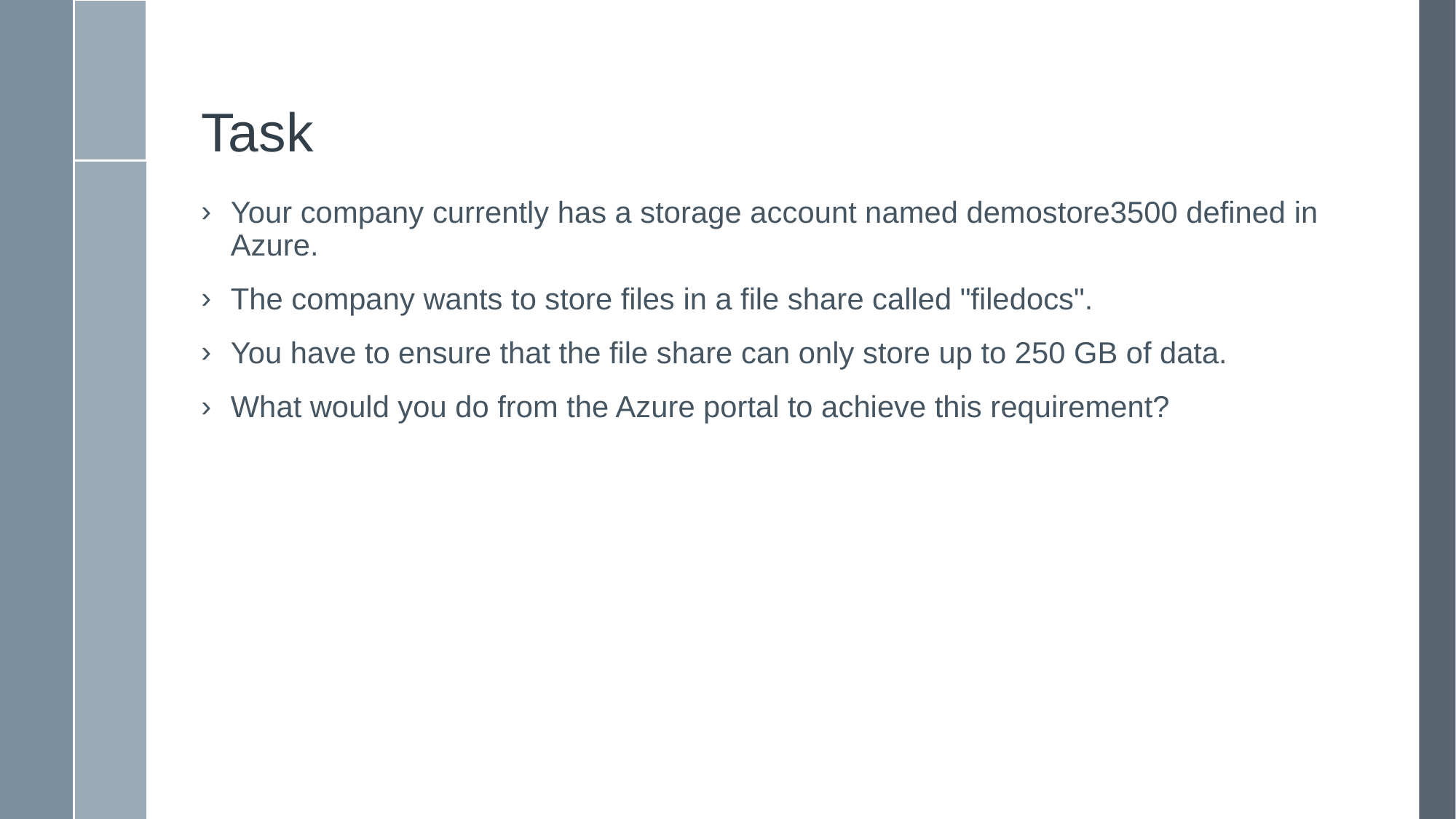

# Task
Your company currently has a storage account named demostore3500 defined in Azure.
The company wants to store files in a file share called "filedocs".
You have to ensure that the file share can only store up to 250 GB of data.
What would you do from the Azure portal to achieve this requirement?